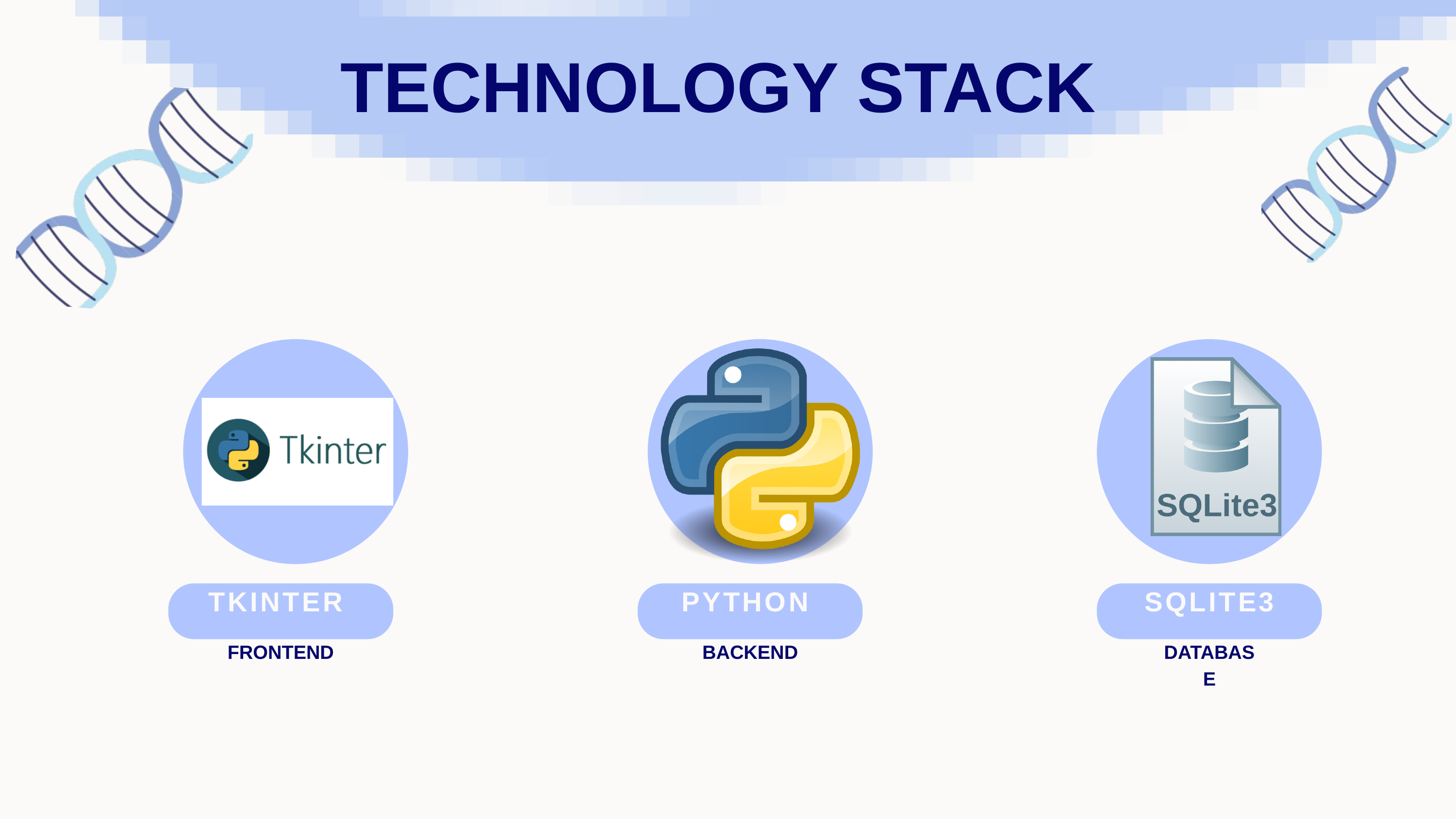

TECHNOLOGY STACK

TKINTER

PYTHON

SQLITE3
FRONTEND
BACKEND
DATABASE